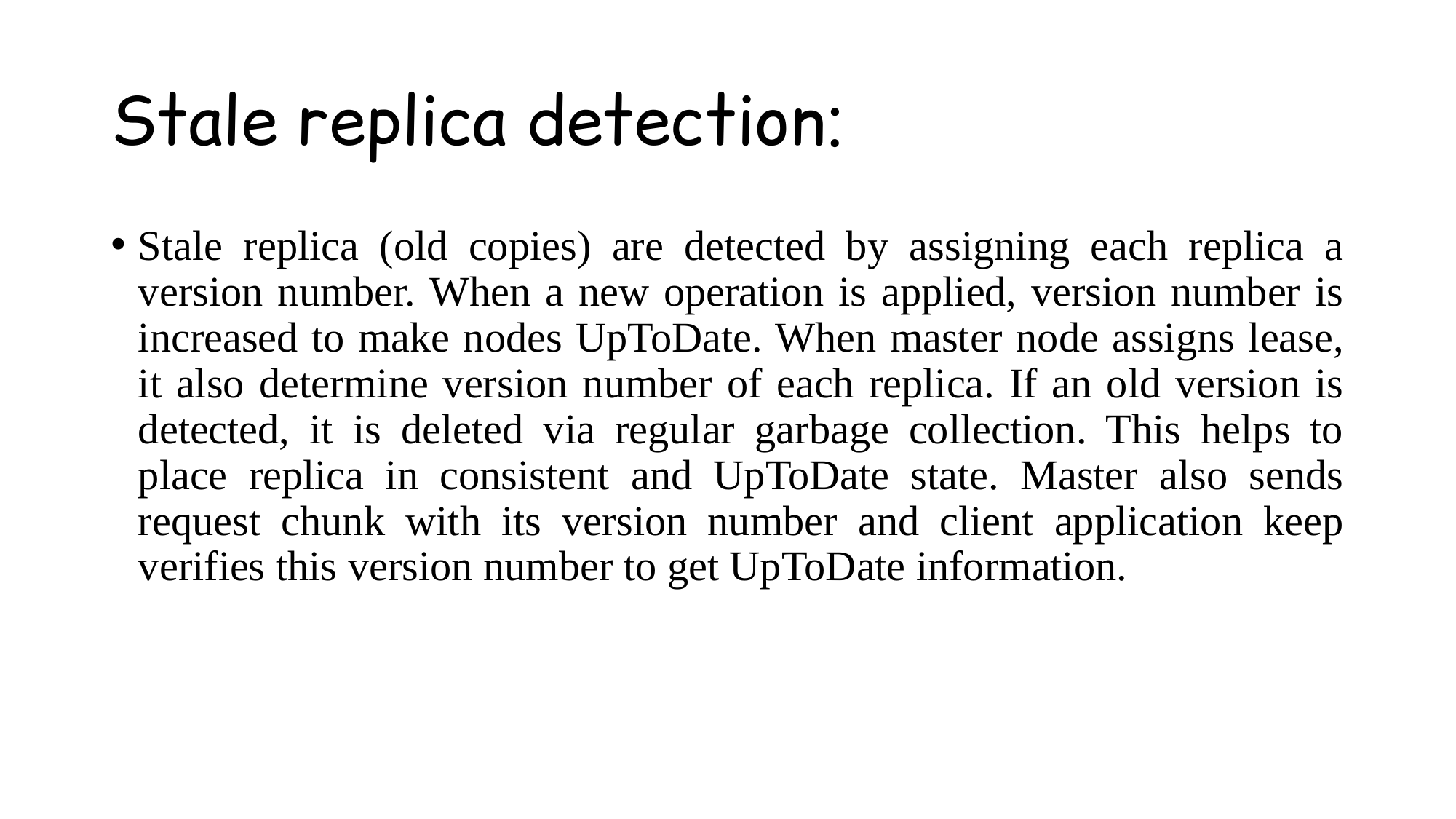

# Stale replica detection:
Stale replica (old copies) are detected by assigning each replica a version number. When a new operation is applied, version number is increased to make nodes UpToDate. When master node assigns lease, it also determine version number of each replica. If an old version is detected, it is deleted via regular garbage collection. This helps to place replica in consistent and UpToDate state. Master also sends request chunk with its version number and client application keep verifies this version number to get UpToDate information.